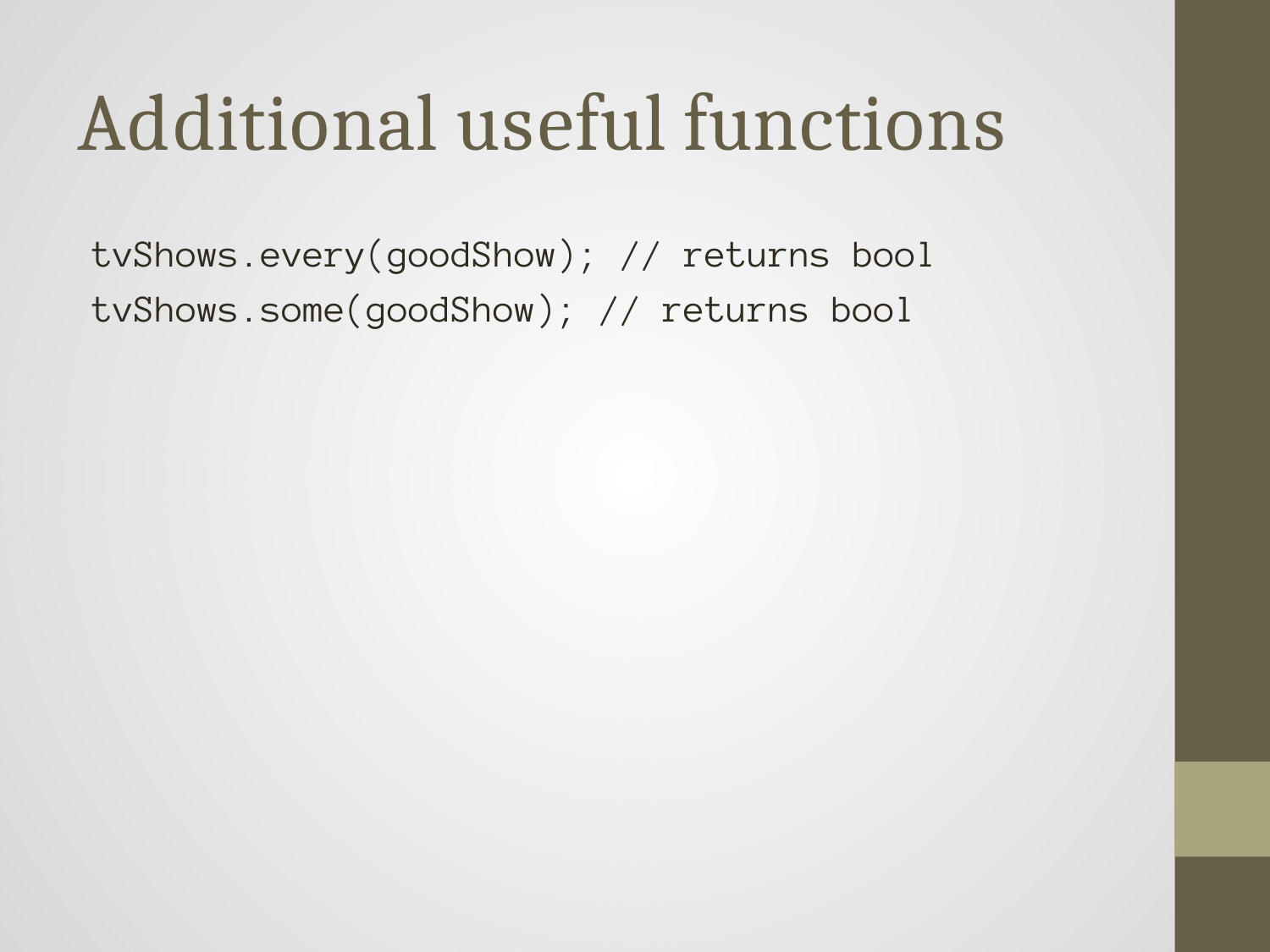

# Additional useful functions
tvShows.every(goodShow); // returns bool
tvShows.some(goodShow); // returns bool